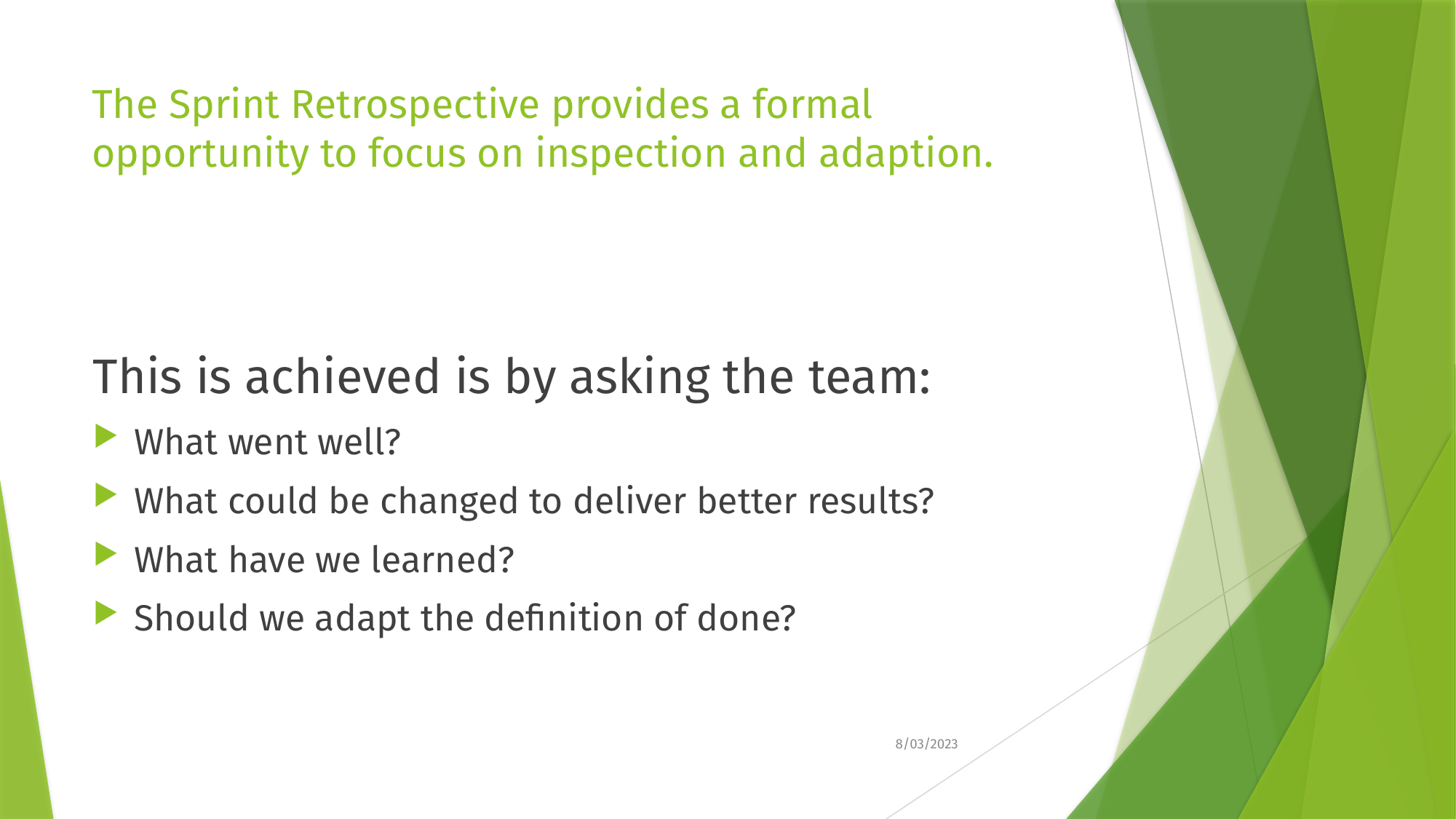

# The Sprint Retrospective provides a formal opportunity to focus on inspection and adaption.
This is achieved is by asking the team:
What went well?
What could be changed to deliver better results?
What have we learned?
Should we adapt the definition of done?

8/03/2023